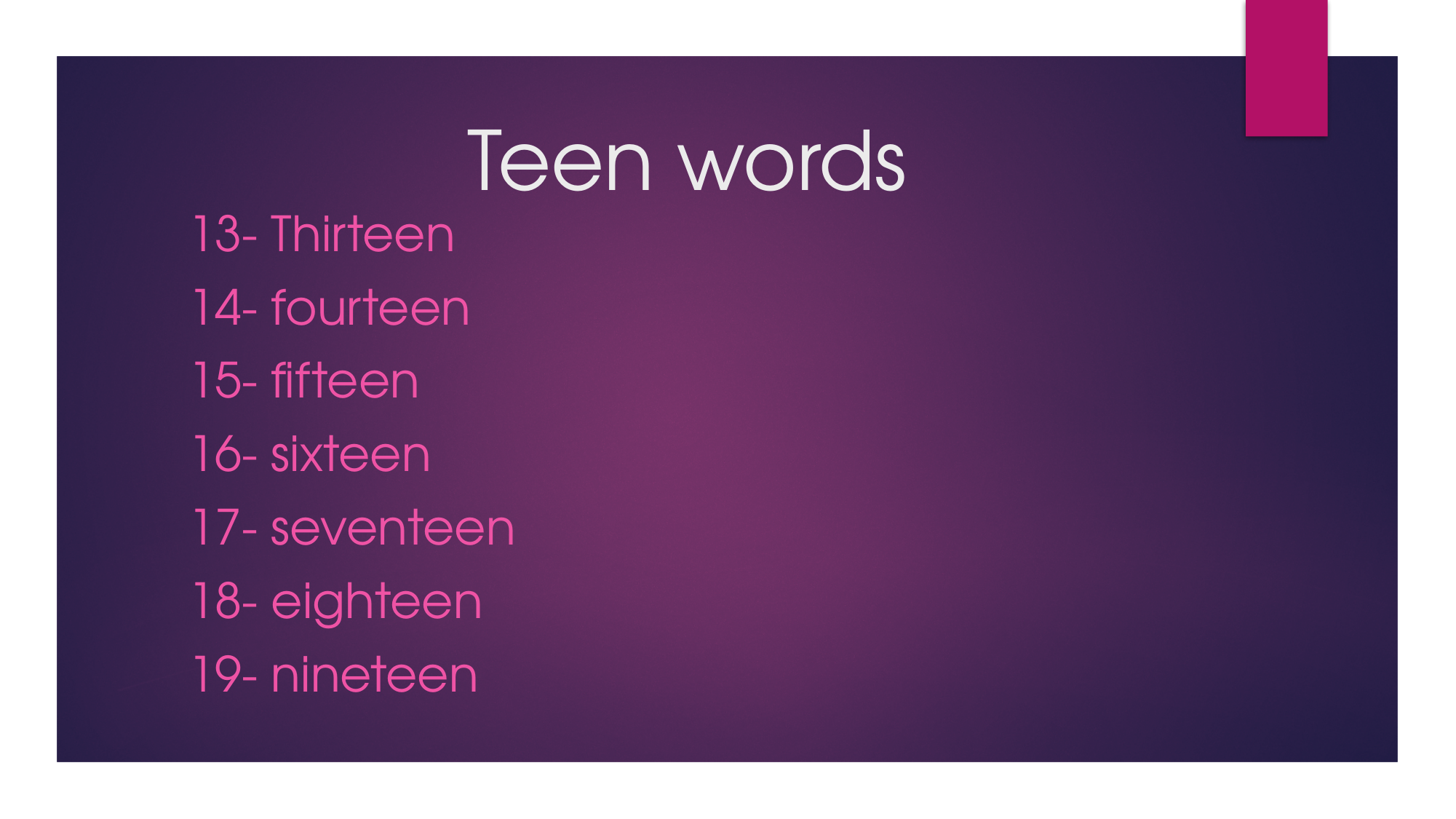

# Teen words
13- Thirteen
14- fourteen
15- fifteen
16- sixteen
17- seventeen
18- eighteen
19- nineteen